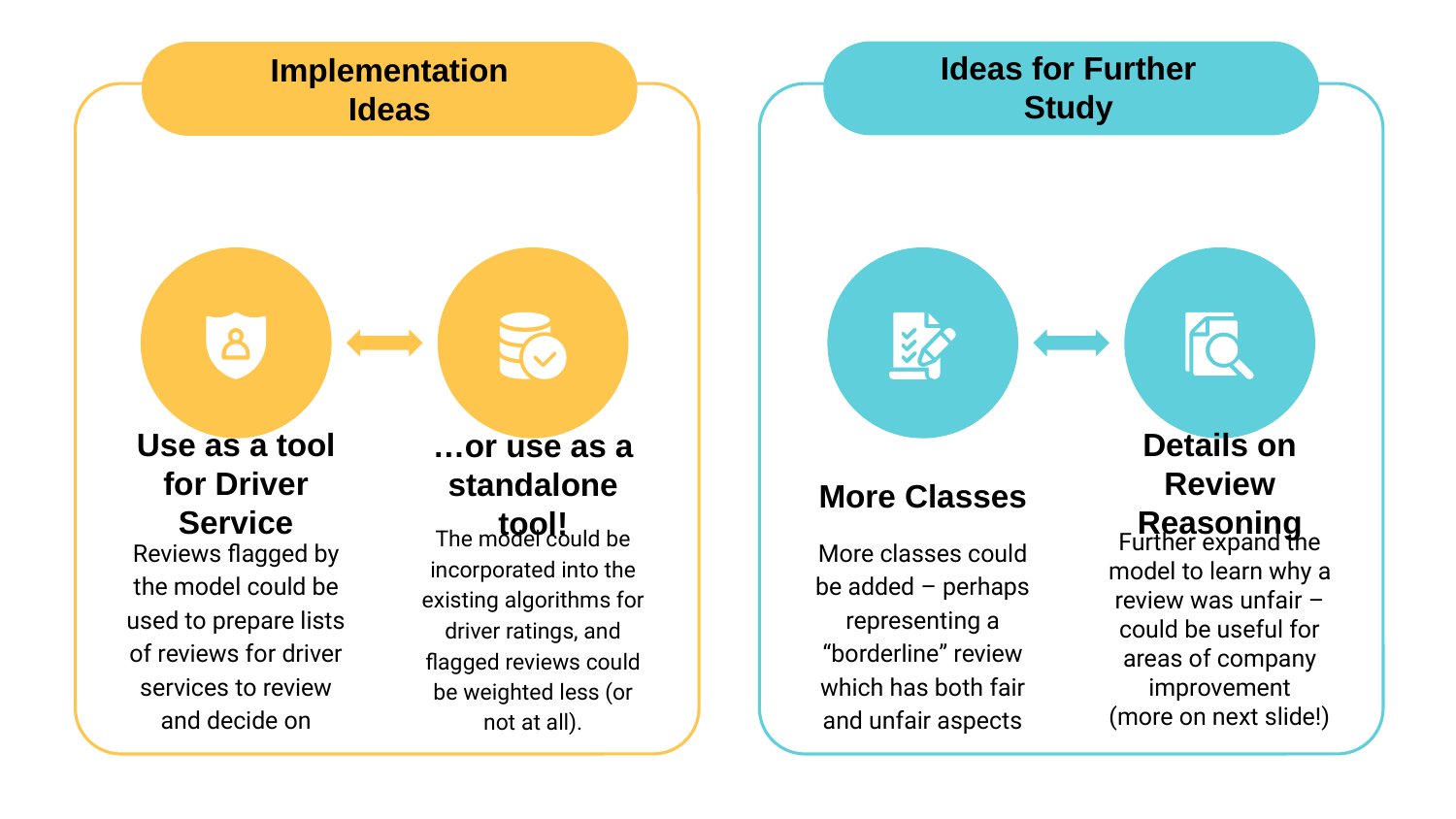

Ideas for Further Study
Implementation Ideas

Details on Review Reasoning
Use as a tool for Driver Service
…or use as a standalone tool!
More Classes
Reviews flagged by the model could be used to prepare lists of reviews for driver services to review and decide on
The model could be incorporated into the existing algorithms for driver ratings, and flagged reviews could be weighted less (or not at all).
More classes could be added – perhaps representing a “borderline” review which has both fair and unfair aspects
Further expand the model to learn why a review was unfair – could be useful for areas of company improvement
(more on next slide!)